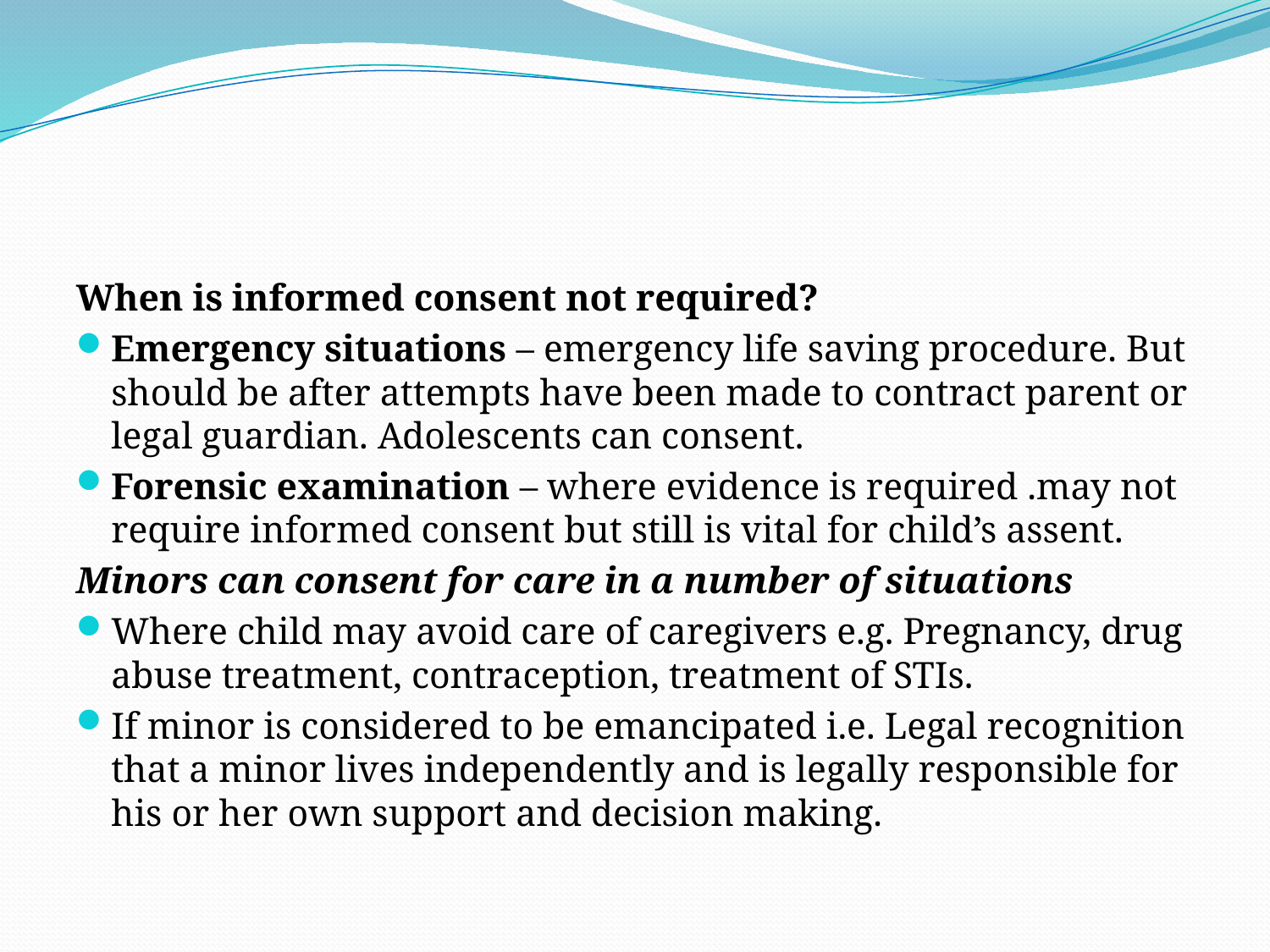

#
When is informed consent not required?
Emergency situations – emergency life saving procedure. But should be after attempts have been made to contract parent or legal guardian. Adolescents can consent.
Forensic examination – where evidence is required .may not require informed consent but still is vital for child’s assent.
Minors can consent for care in a number of situations
Where child may avoid care of caregivers e.g. Pregnancy, drug abuse treatment, contraception, treatment of STIs.
If minor is considered to be emancipated i.e. Legal recognition that a minor lives independently and is legally responsible for his or her own support and decision making.